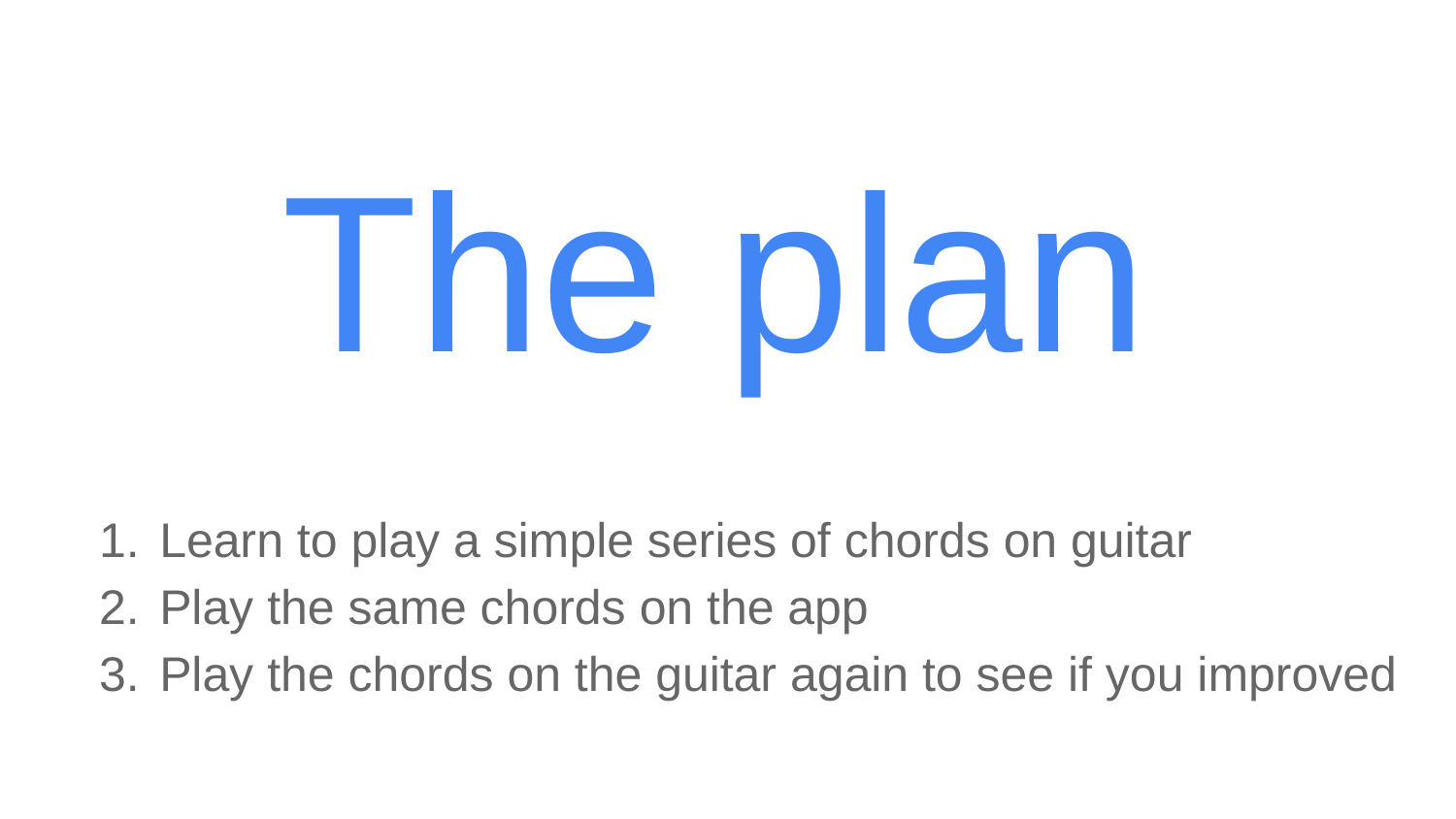

# The plan
Learn to play a simple series of chords on guitar
Play the same chords on the app
Play the chords on the guitar again to see if you improved